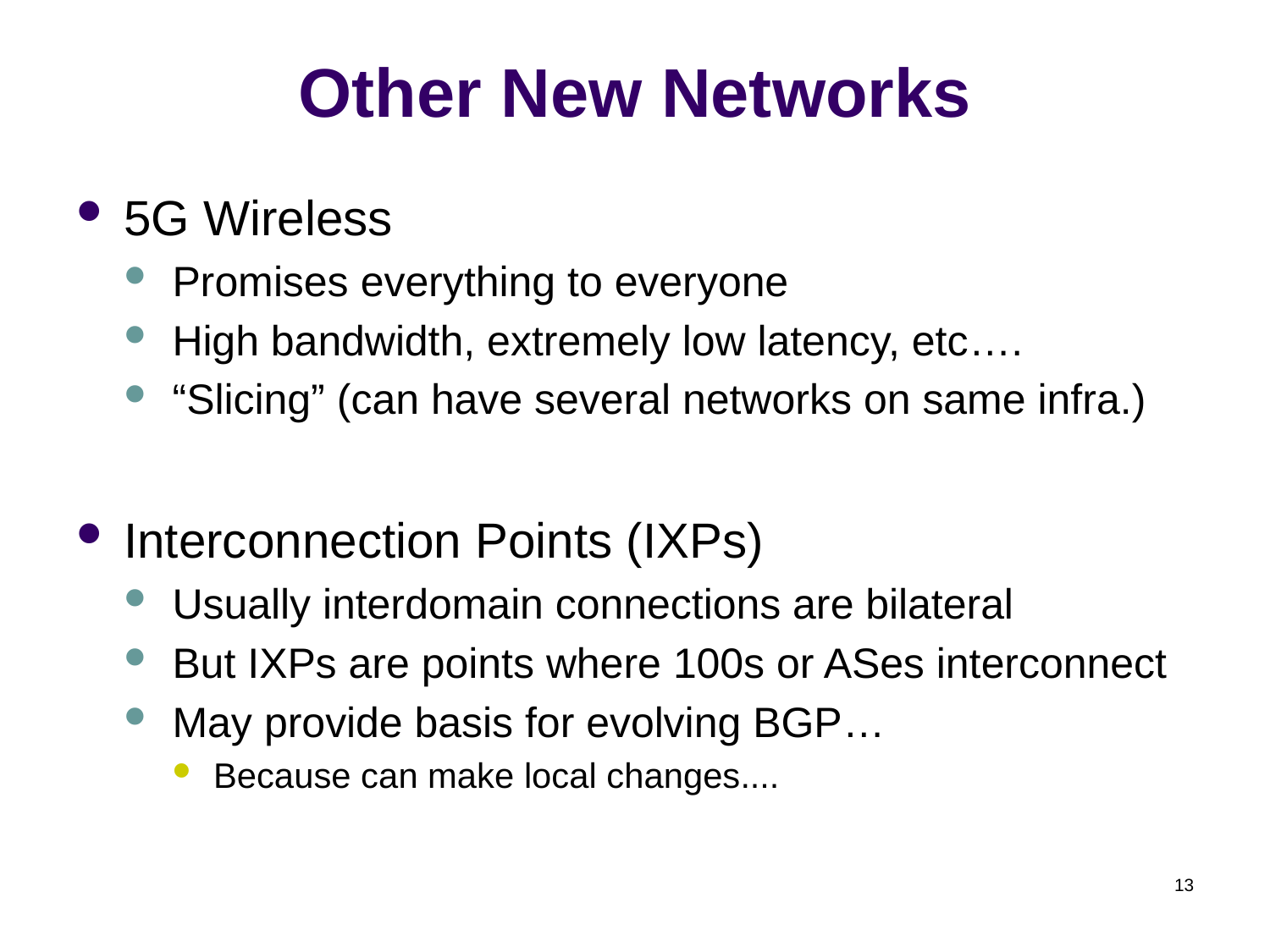

# Other New Networks
5G Wireless
Promises everything to everyone
High bandwidth, extremely low latency, etc….
“Slicing” (can have several networks on same infra.)

Interconnection Points (IXPs)
Usually interdomain connections are bilateral
But IXPs are points where 100s or ASes interconnect
May provide basis for evolving BGP…
Because can make local changes....
13